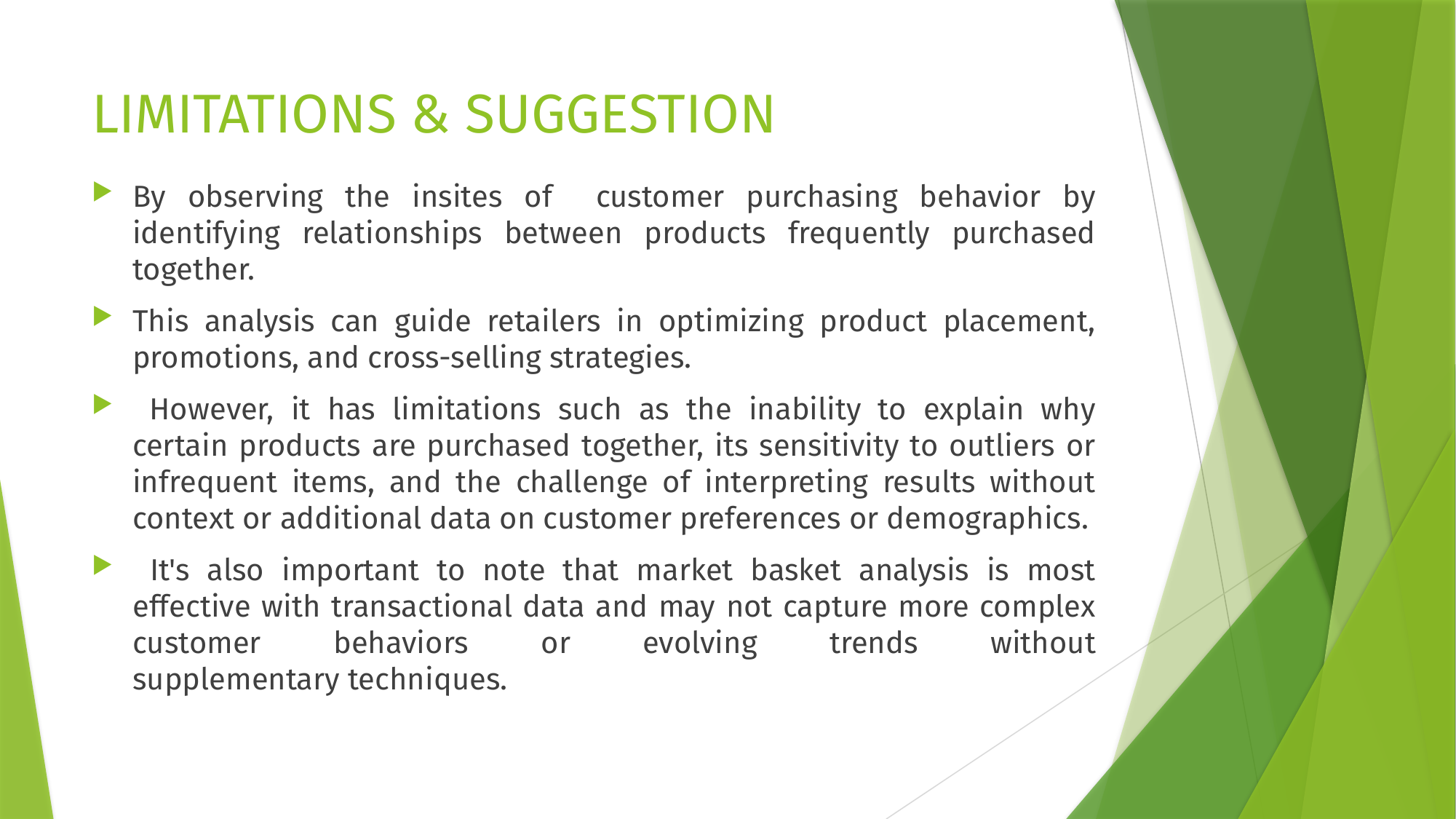

# LIMITATIONS & SUGGESTION
By observing the insites of  customer purchasing behavior by identifying relationships between products frequently purchased together.
This analysis can guide retailers in optimizing product placement, promotions, and cross-selling strategies.
 However, it has limitations such as the inability to explain why certain products are purchased together, its sensitivity to outliers or infrequent items, and the challenge of interpreting results without context or additional data on customer preferences or demographics.
 It's also important to note that market basket analysis is most effective with transactional data and may not capture more complex customer behaviors or evolving trends without supplementary techniques.